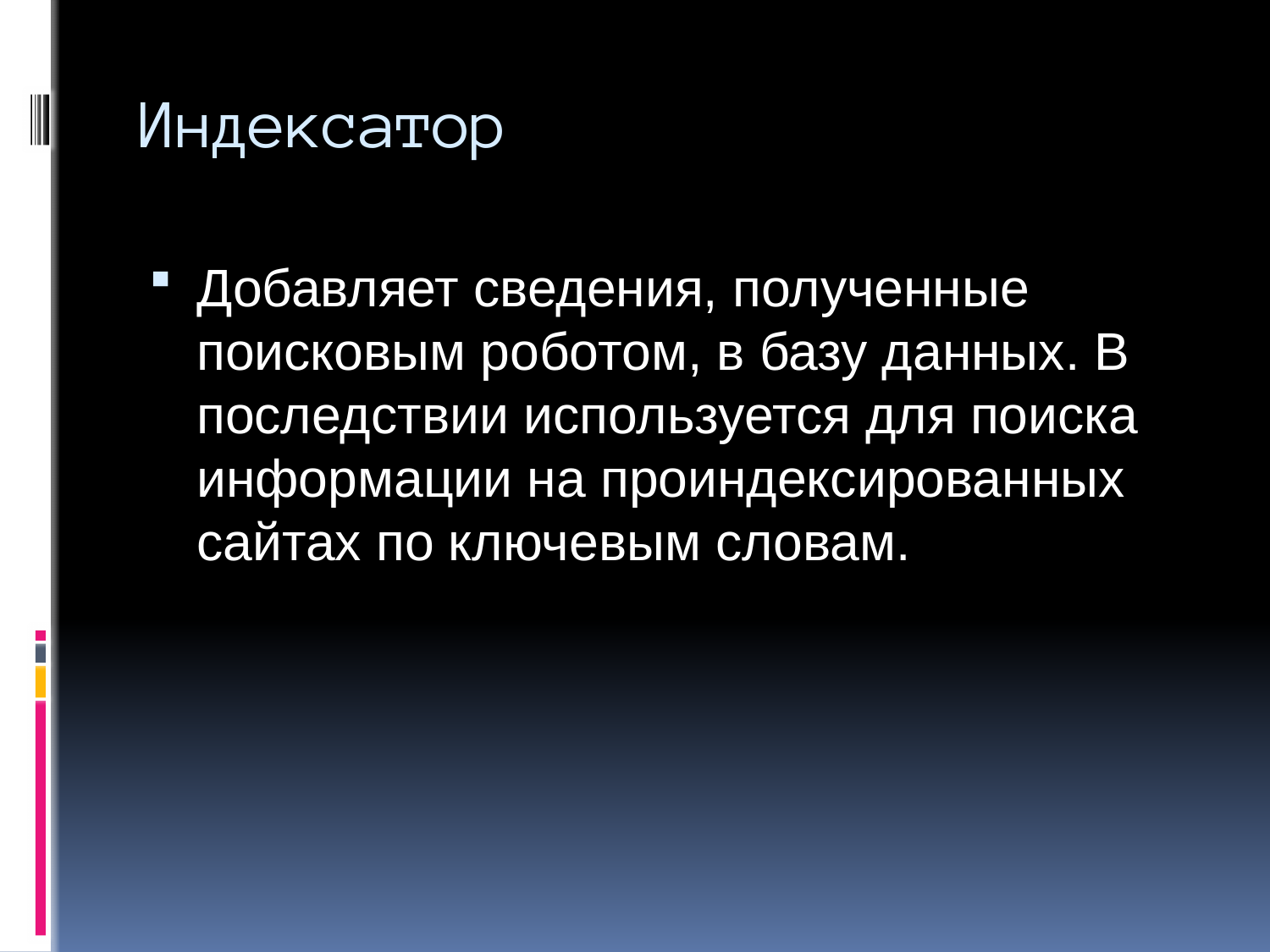

# Индексатор
Добавляет сведения, полученные поисковым роботом, в базу данных. В последствии используется для поиска информации на проиндексированных сайтах по ключевым словам.